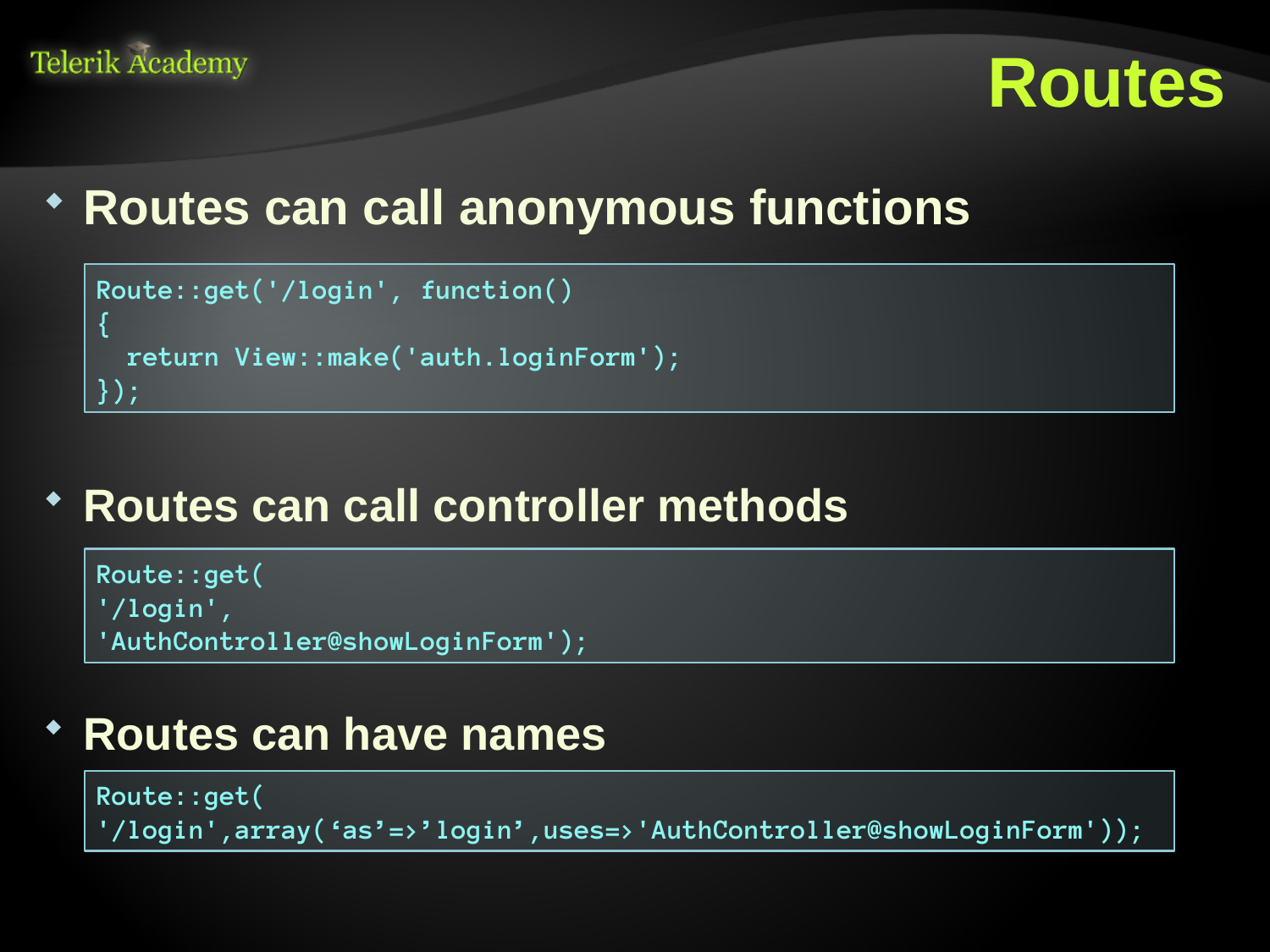

# Routes
Routes can call anonymous functions

Routes can call controller methods

Routes can have names

Route::get('/login', function()
{
  return View::make('auth.loginForm');
});
Route::get(
'/login',
'AuthController@showLoginForm');
Route::get(
'/login',array(‘as’=>’login’,uses=>'AuthController@showLoginForm'));